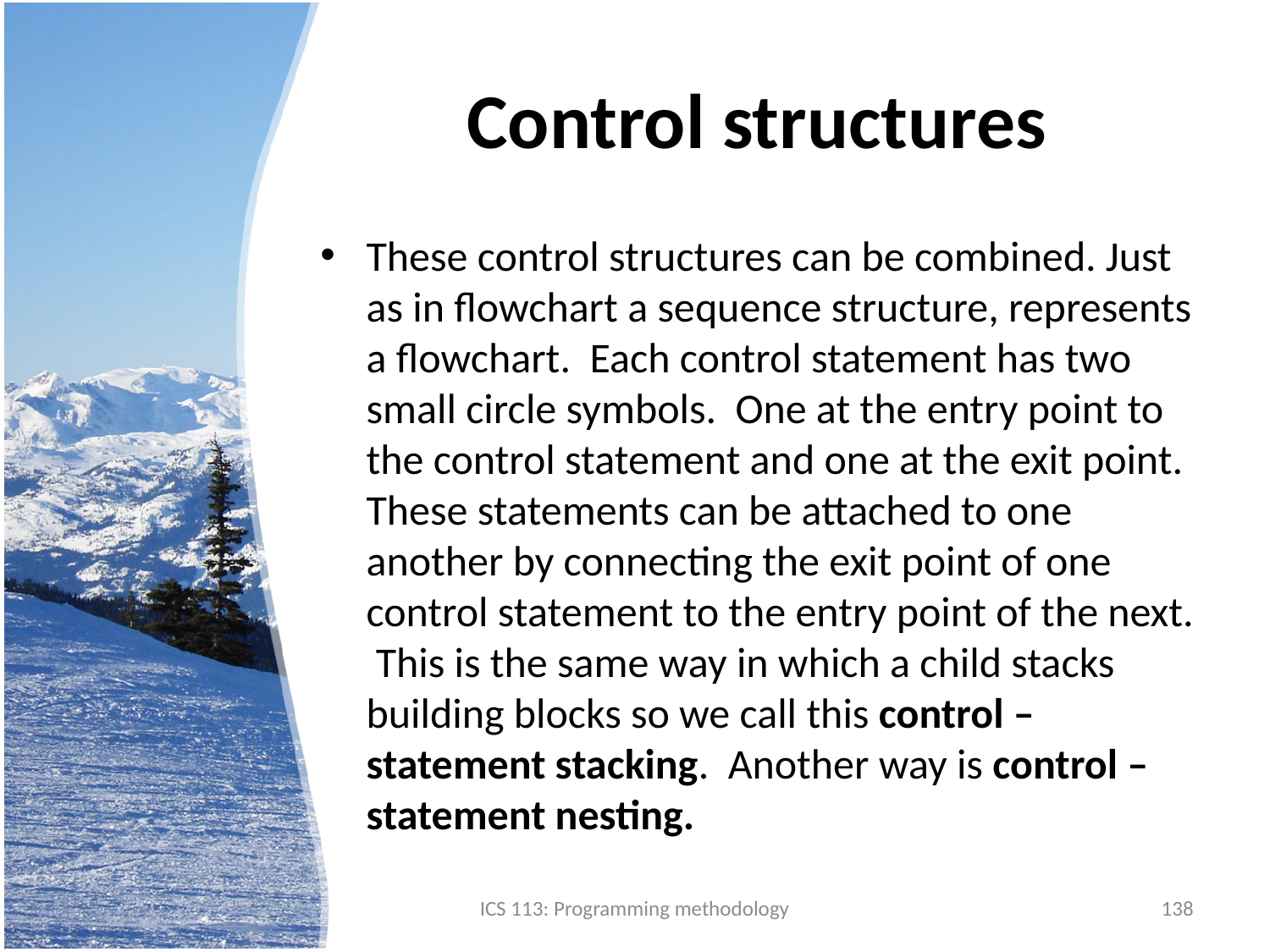

# Control structures
These control structures can be combined. Just as in flowchart a sequence structure, represents a flowchart.  Each control statement has two small circle symbols.  One at the entry point to the control statement and one at the exit point.  These statements can be attached to one another by connecting the exit point of one control statement to the entry point of the next.  This is the same way in which a child stacks building blocks so we call this control – statement stacking.  Another way is control – statement nesting.

ICS 113: Programming methodology
138